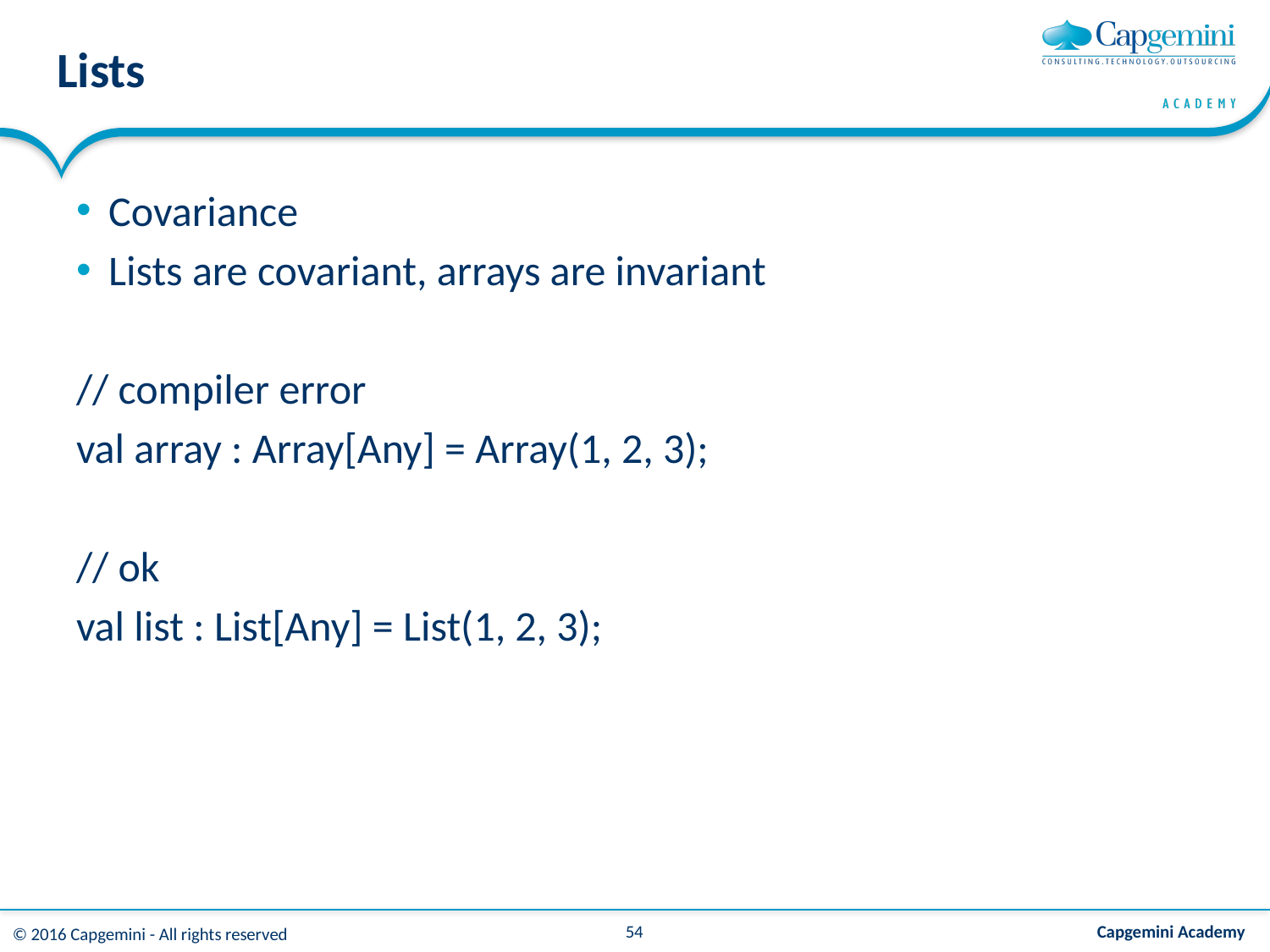

# Lists
Covariance
Lists are covariant, arrays are invariant

// compiler error
val array : Array[Any] = Array(1, 2, 3);

// ok
val list : List[Any] = List(1, 2, 3);
54